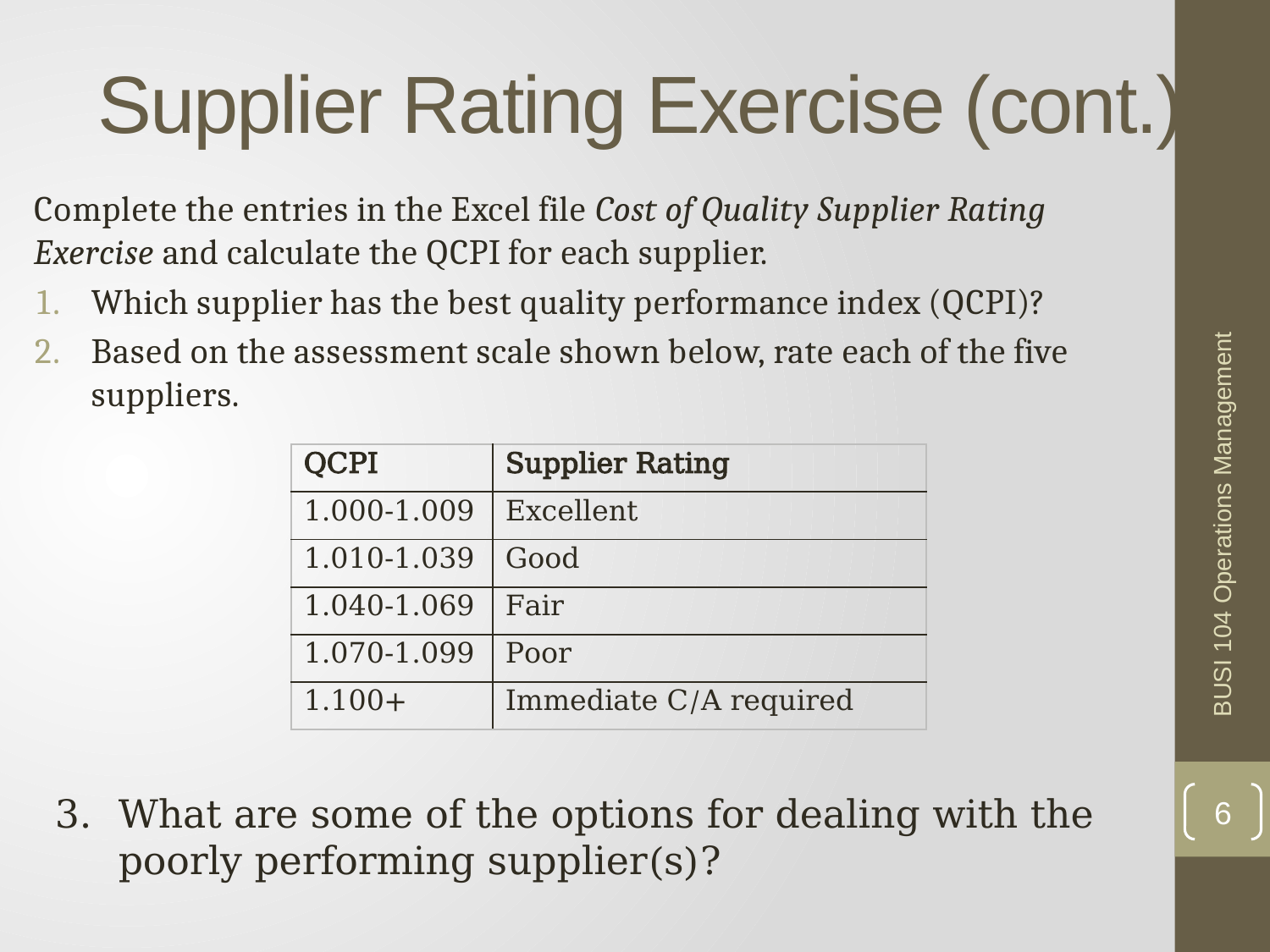

# Supplier Rating Exercise (cont.)
Complete the entries in the Excel file Cost of Quality Supplier Rating Exercise and calculate the QCPI for each supplier.
Which supplier has the best quality performance index (QCPI)?
Based on the assessment scale shown below, rate each of the five suppliers.

BUSI 104 Operations Management
| QCPI | Supplier Rating |
| --- | --- |
| 1.000-1.009 | Excellent |
| 1.010-1.039 | Good |
| 1.040-1.069 | Fair |
| 1.070-1.099 | Poor |
| 1.100+ | Immediate C/A required |
What are some of the options for dealing with the poorly performing supplier(s)?
6